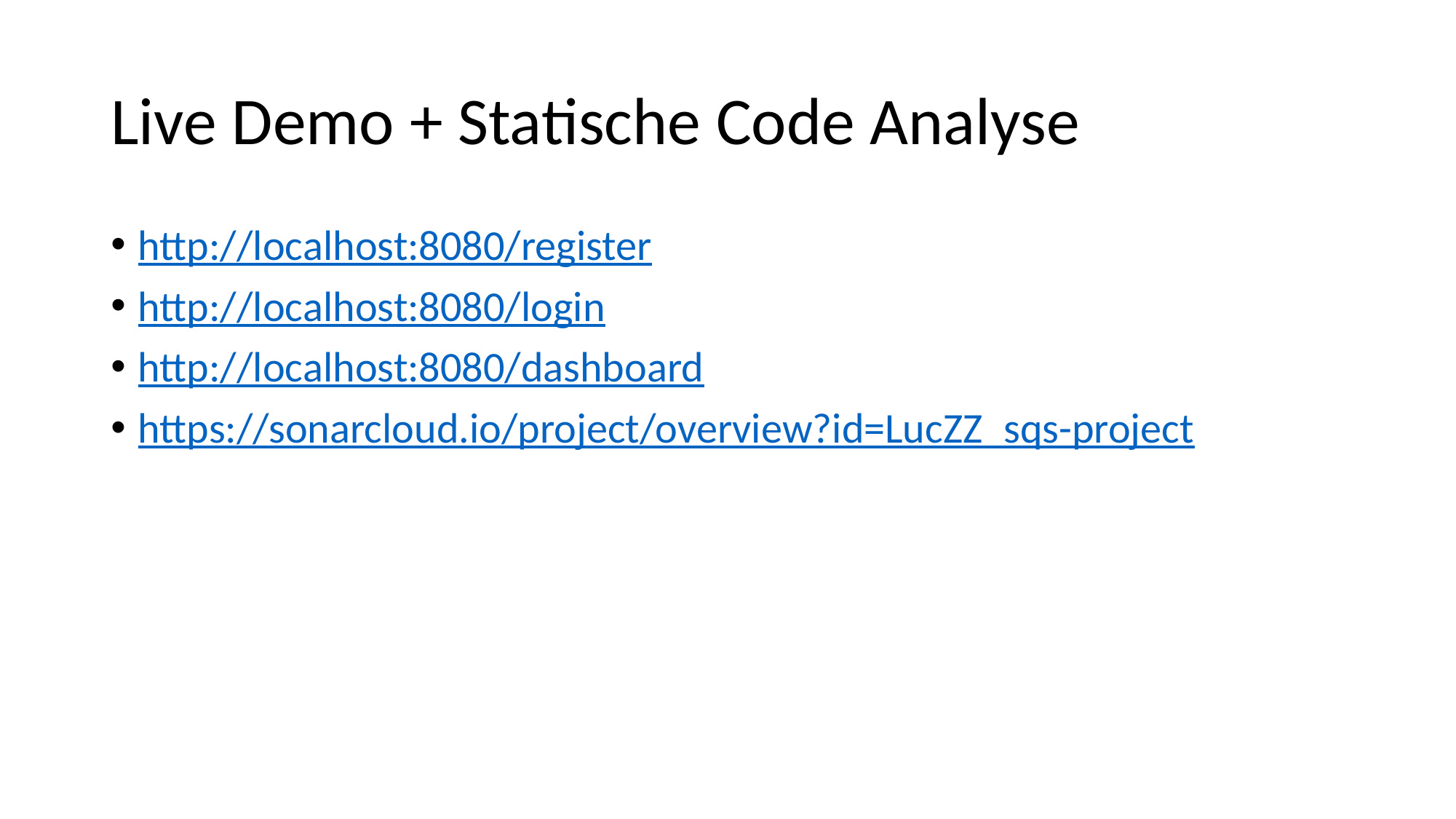

# Live Demo + Statische Code Analyse
http://localhost:8080/register
http://localhost:8080/login
http://localhost:8080/dashboard
https://sonarcloud.io/project/overview?id=LucZZ_sqs-project